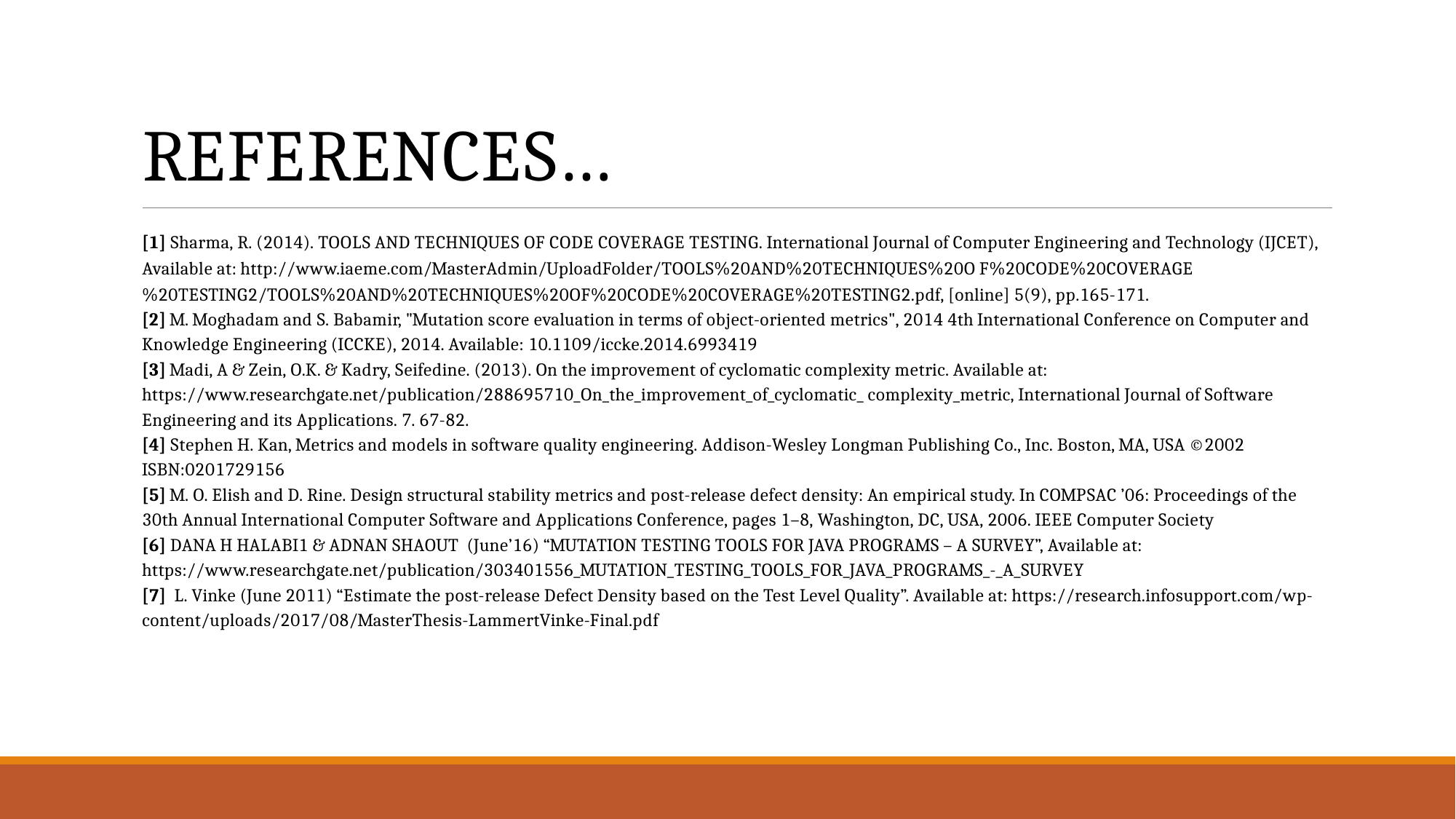

# REFERENCES…
[1] Sharma, R. (2014). TOOLS AND TECHNIQUES OF CODE COVERAGE TESTING. International Journal of Computer Engineering and Technology (IJCET), Available at: http://www.iaeme.com/MasterAdmin/UploadFolder/TOOLS%20AND%20TECHNIQUES%20O F%20CODE%20COVERAGE%20TESTING2/TOOLS%20AND%20TECHNIQUES%20OF%20CODE%20COVERAGE%20TESTING2.pdf, [online] 5(9), pp.165-171.
[2] M. Moghadam and S. Babamir, "Mutation score evaluation in terms of object-oriented metrics", 2014 4th International Conference on Computer and Knowledge Engineering (ICCKE), 2014. Available: 10.1109/iccke.2014.6993419
[3] Madi, A & Zein, O.K. & Kadry, Seifedine. (2013). On the improvement of cyclomatic complexity metric. Available at: https://www.researchgate.net/publication/288695710_On_the_improvement_of_cyclomatic_ complexity_metric, International Journal of Software Engineering and its Applications. 7. 67-82.
[4] Stephen H. Kan, Metrics and models in software quality engineering. Addison-Wesley Longman Publishing Co., Inc. Boston, MA, USA ©2002 ISBN:0201729156
[5] M. O. Elish and D. Rine. Design structural stability metrics and post-release defect density: An empirical study. In COMPSAC ’06: Proceedings of the 30th Annual International Computer Software and Applications Conference, pages 1–8, Washington, DC, USA, 2006. IEEE Computer Society
[6] DANA H HALABI1 & ADNAN SHAOUT  (June’16) “MUTATION TESTING TOOLS FOR JAVA PROGRAMS – A SURVEY”, Available at: https://www.researchgate.net/publication/303401556_MUTATION_TESTING_TOOLS_FOR_JAVA_PROGRAMS_-_A_SURVEY
[7]  L. Vinke (June 2011) “Estimate the post-release Defect Density based on the Test Level Quality”. Available at: https://research.infosupport.com/wp-content/uploads/2017/08/MasterThesis-LammertVinke-Final.pdf